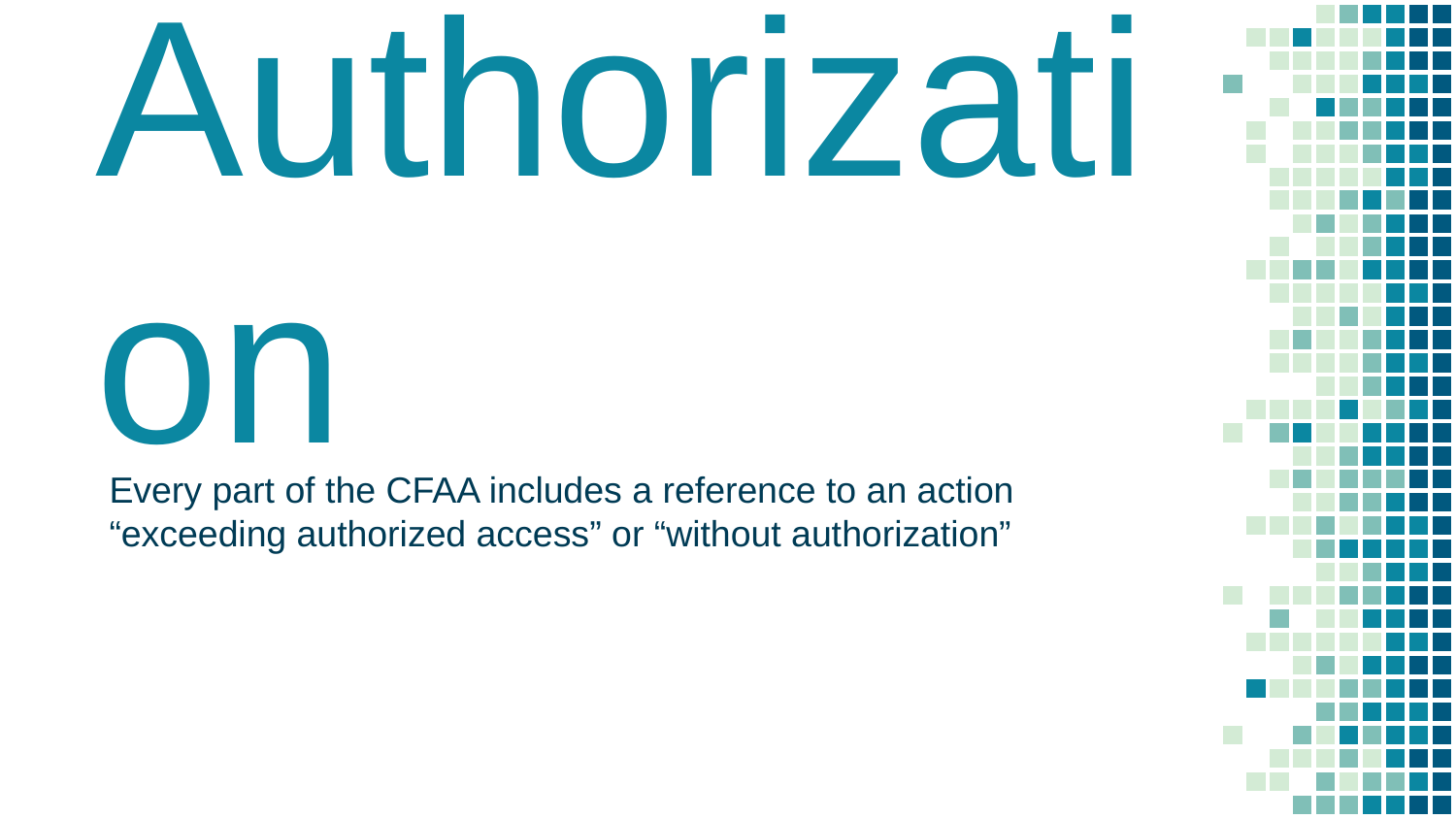

Authorization
Every part of the CFAA includes a reference to an action “exceeding authorized access” or “without authorization”